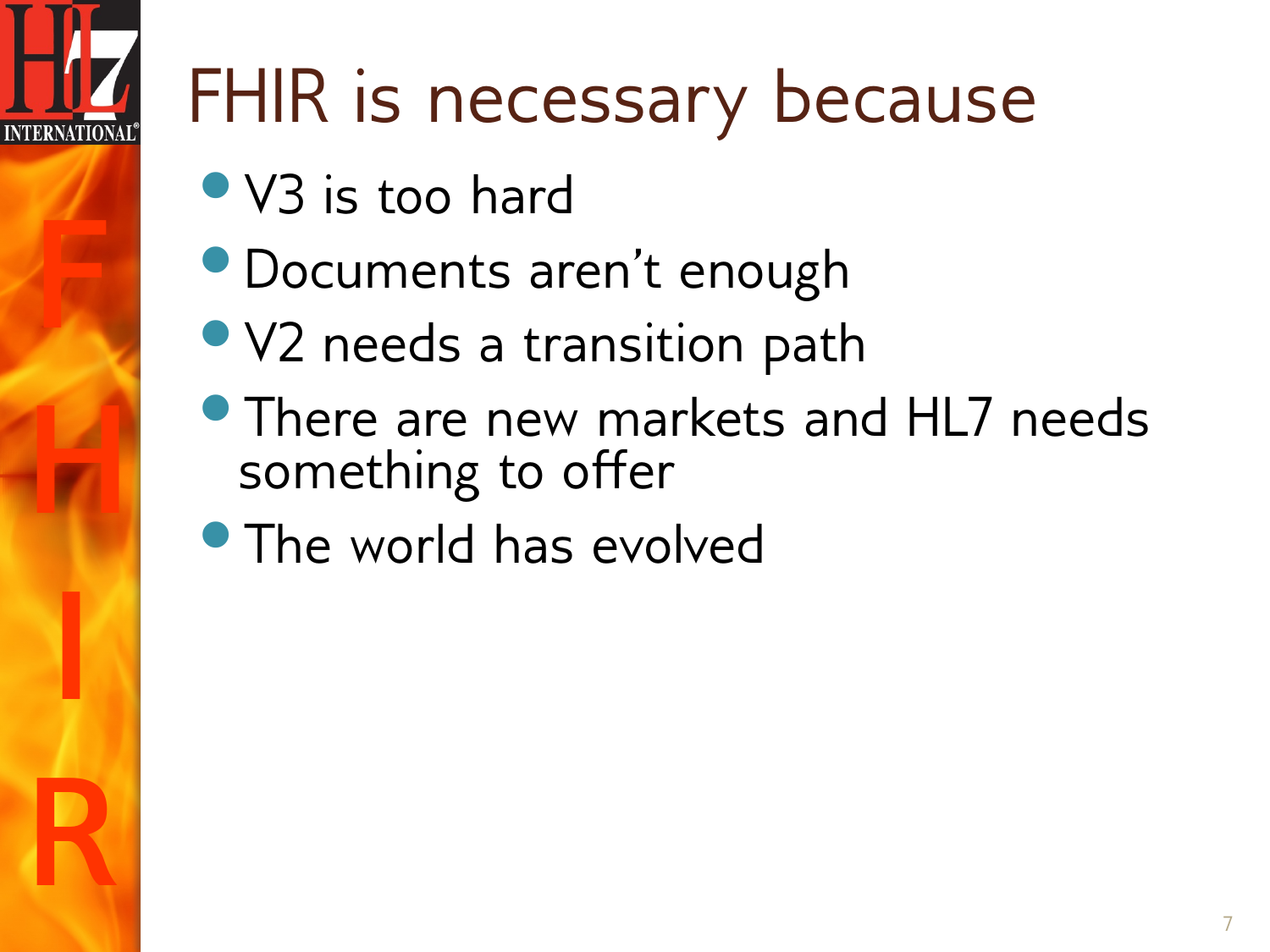

# FHIR is necessary because
V3 is too hard
Documents aren’t enough
V2 needs a transition path
There are new markets and HL7 needs something to offer
The world has evolved
7